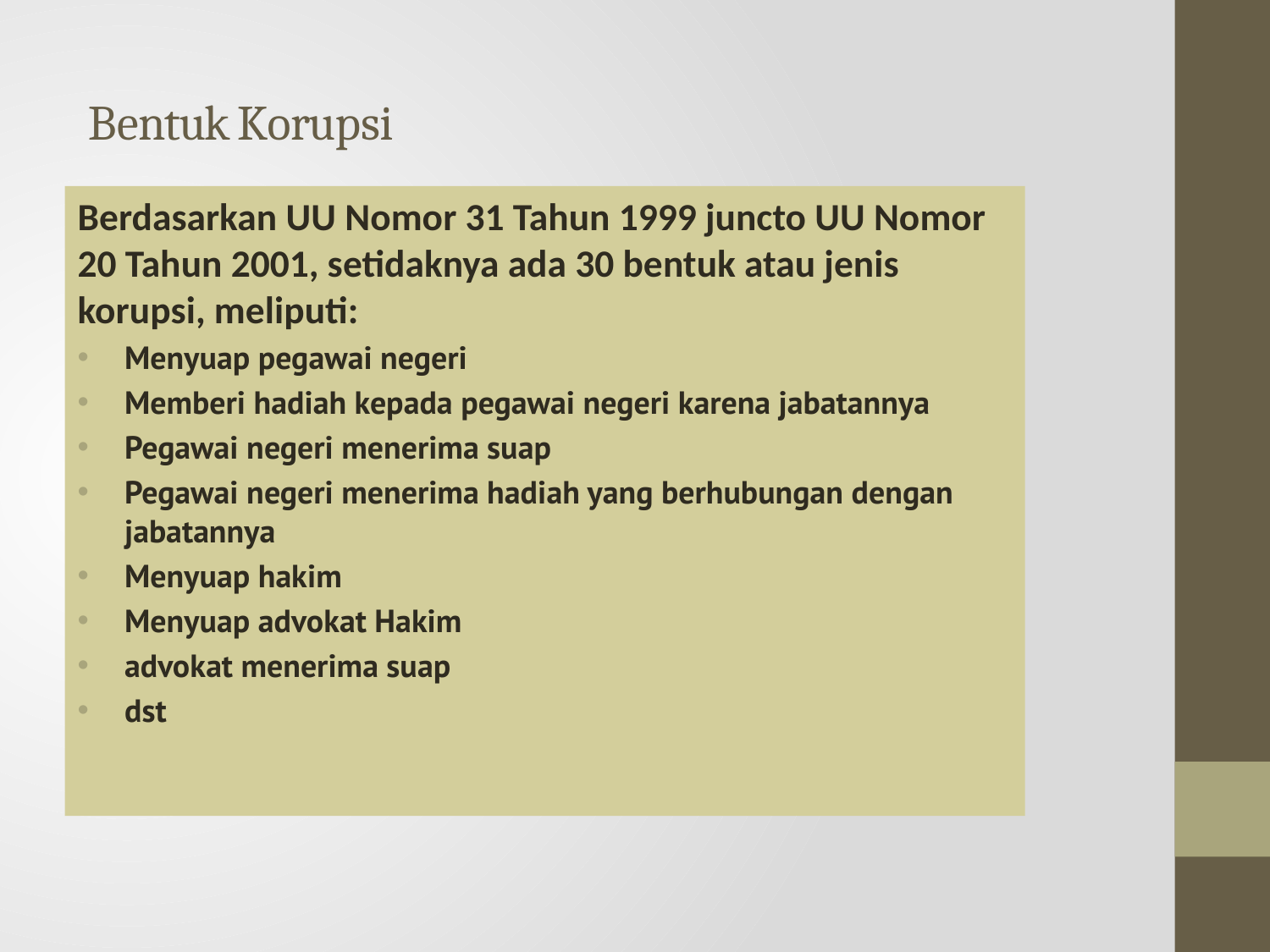

# Bentuk Korupsi
Berdasarkan UU Nomor 31 Tahun 1999 juncto UU Nomor 20 Tahun 2001, setidaknya ada 30 bentuk atau jenis korupsi, meliputi:
Menyuap pegawai negeri
Memberi hadiah kepada pegawai negeri karena jabatannya
Pegawai negeri menerima suap
Pegawai negeri menerima hadiah yang berhubungan dengan jabatannya
Menyuap hakim
Menyuap advokat Hakim
advokat menerima suap
dst